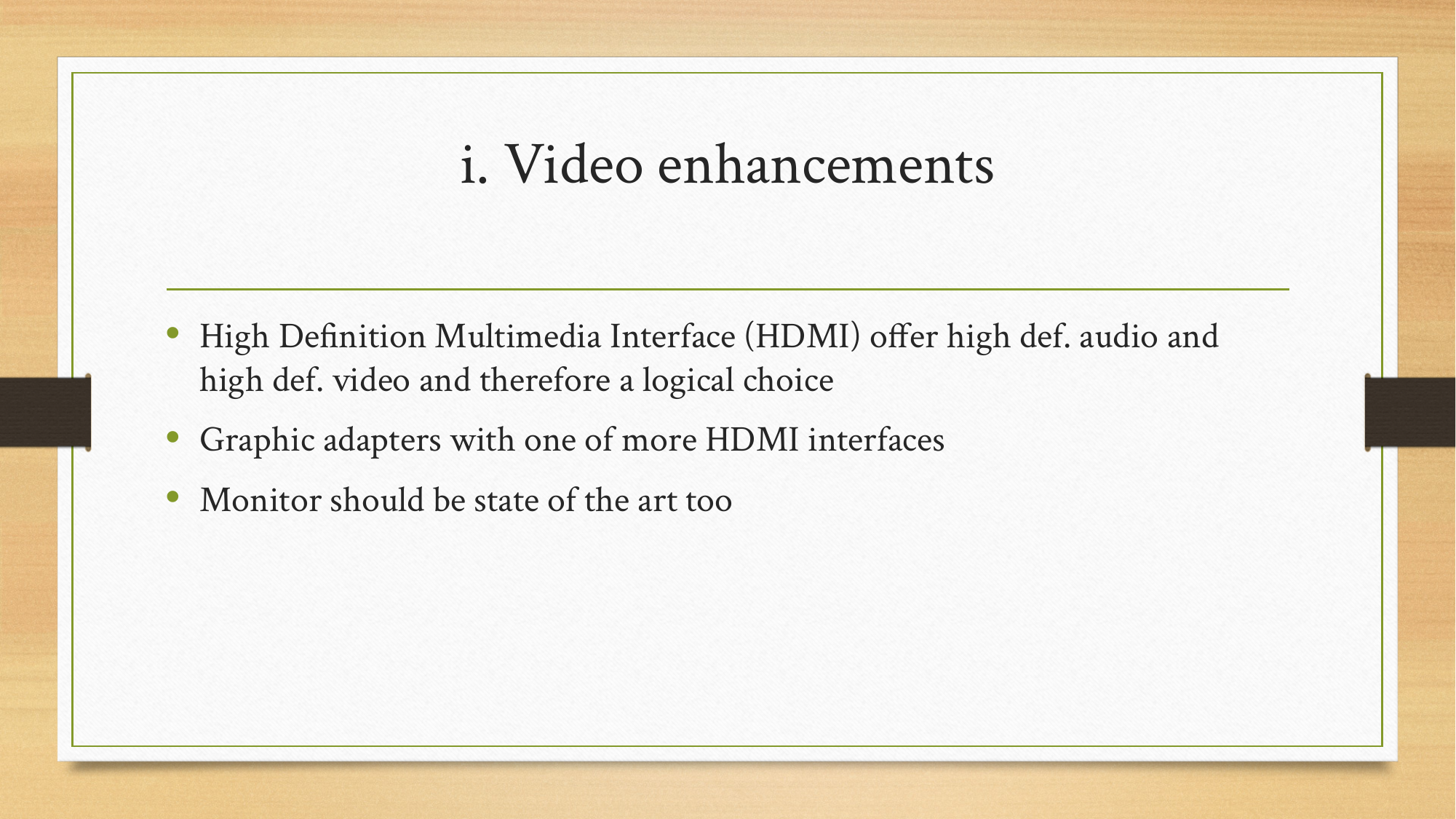

# i. Video enhancements
High Definition Multimedia Interface (HDMI) offer high def. audio and high def. video and therefore a logical choice
Graphic adapters with one of more HDMI interfaces
Monitor should be state of the art too